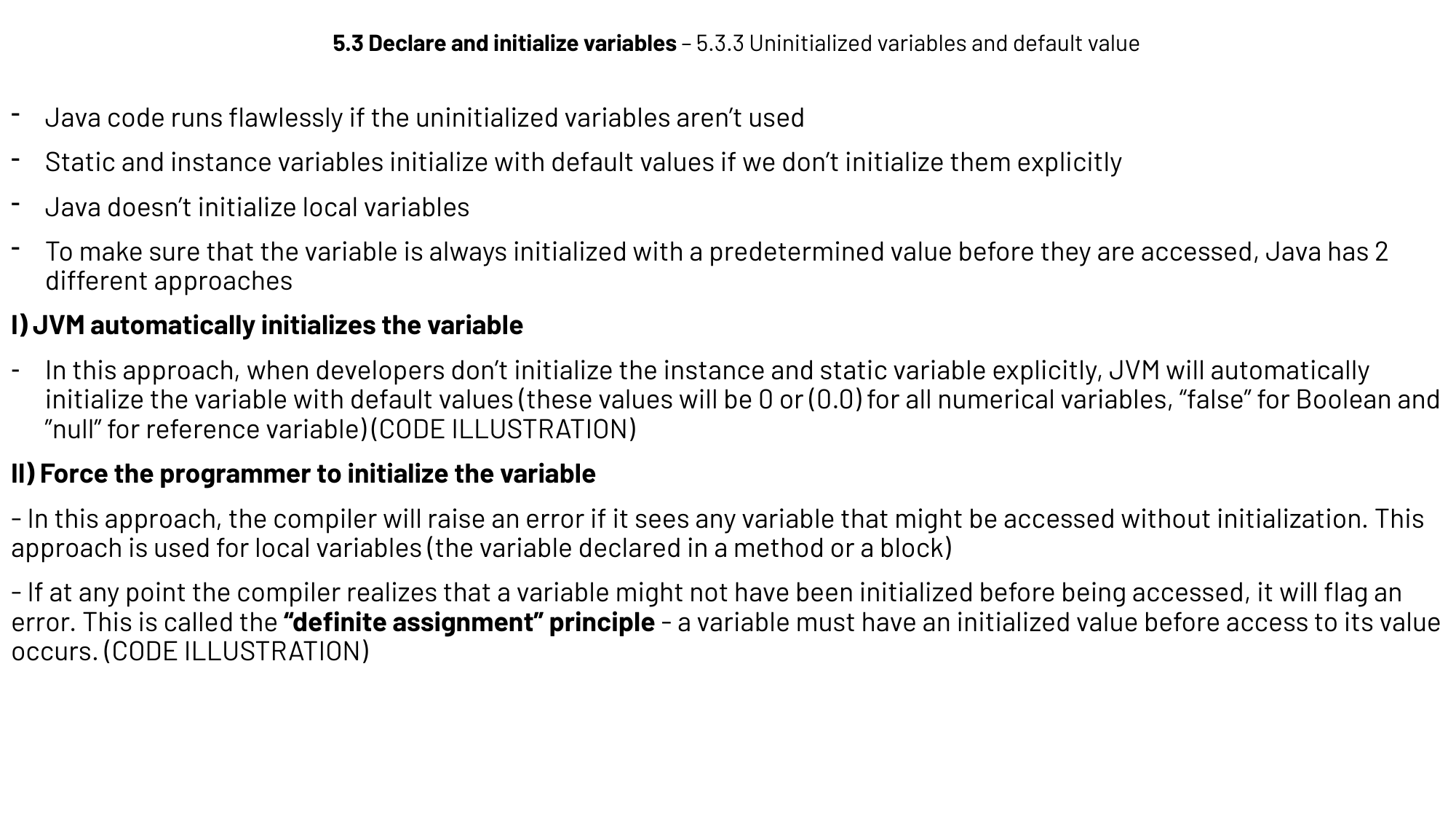

5.3 Declare and initialize variables – 5.3.3 Uninitialized variables and default value
Java code runs flawlessly if the uninitialized variables aren’t used
Static and instance variables initialize with default values if we don’t initialize them explicitly
Java doesn’t initialize local variables
To make sure that the variable is always initialized with a predetermined value before they are accessed, Java has 2 different approaches
I) JVM automatically initializes the variable
In this approach, when developers don’t initialize the instance and static variable explicitly, JVM will automatically initialize the variable with default values (these values will be 0 or (0.0) for all numerical variables, “false” for Boolean and ”null” for reference variable) (CODE ILLUSTRATION)
II) Force the programmer to initialize the variable
- In this approach, the compiler will raise an error if it sees any variable that might be accessed without initialization. This approach is used for local variables (the variable declared in a method or a block)
- If at any point the compiler realizes that a variable might not have been initialized before being accessed, it will flag an error. This is called the “definite assignment” principle - a variable must have an initialized value before access to its value occurs. (CODE ILLUSTRATION)